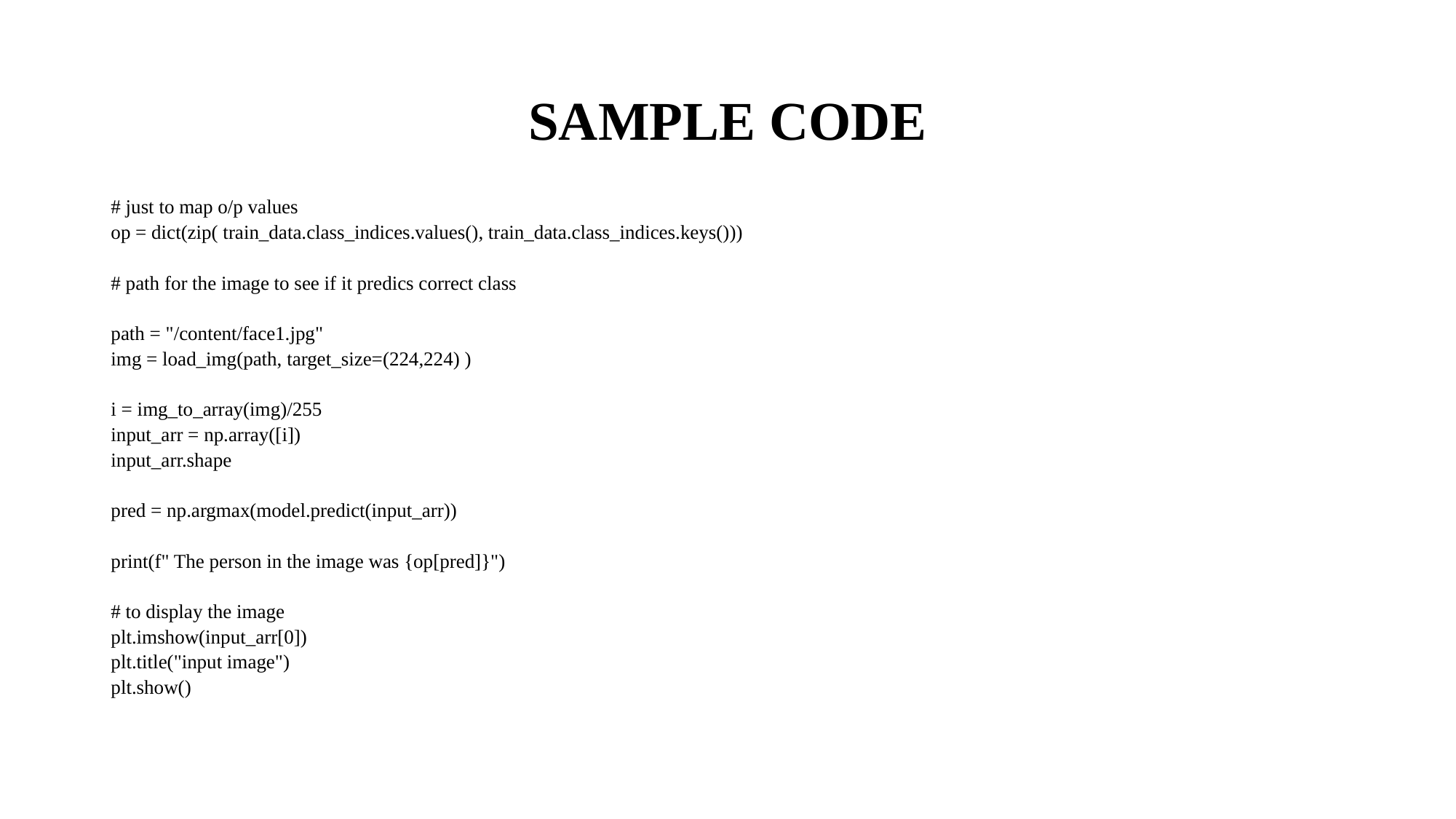

# SAMPLE CODE
# just to map o/p values
op = dict(zip( train_data.class_indices.values(), train_data.class_indices.keys()))

# path for the image to see if it predics correct class

path = "/content/face1.jpg"
img = load_img(path, target_size=(224,224) )

i = img_to_array(img)/255
input_arr = np.array([i])
input_arr.shape

pred = np.argmax(model.predict(input_arr))

print(f" The person in the image was {op[pred]}")

# to display the image
plt.imshow(input_arr[0])
plt.title("input image")
plt.show()